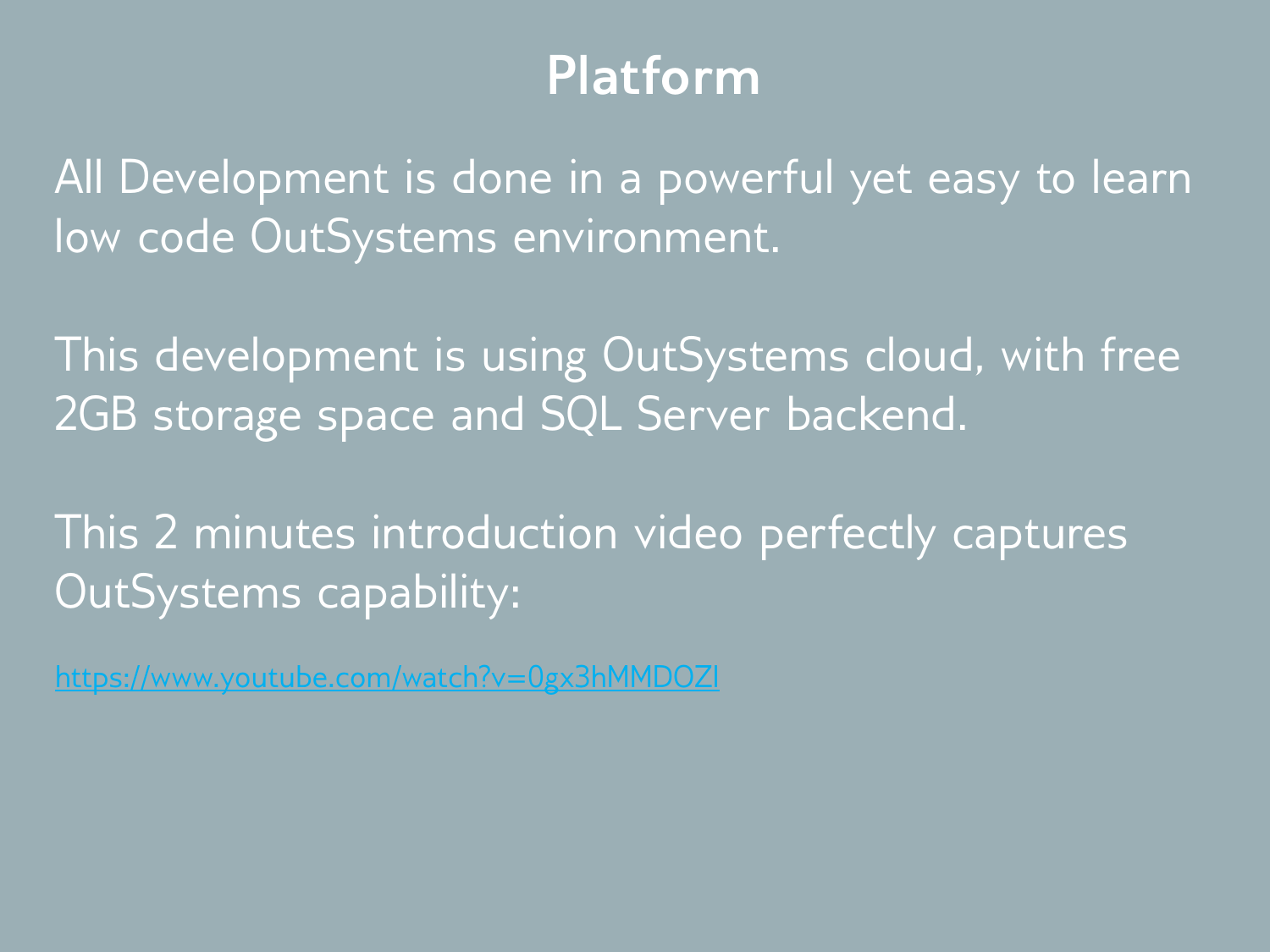

Platform
All Development is done in a powerful yet easy to learn low code OutSystems environment.

This development is using OutSystems cloud, with free 2GB storage space and SQL Server backend.

This 2 minutes introduction video perfectly captures OutSystems capability:

https://www.youtube.com/watch?v=0gx3hMMDOZI